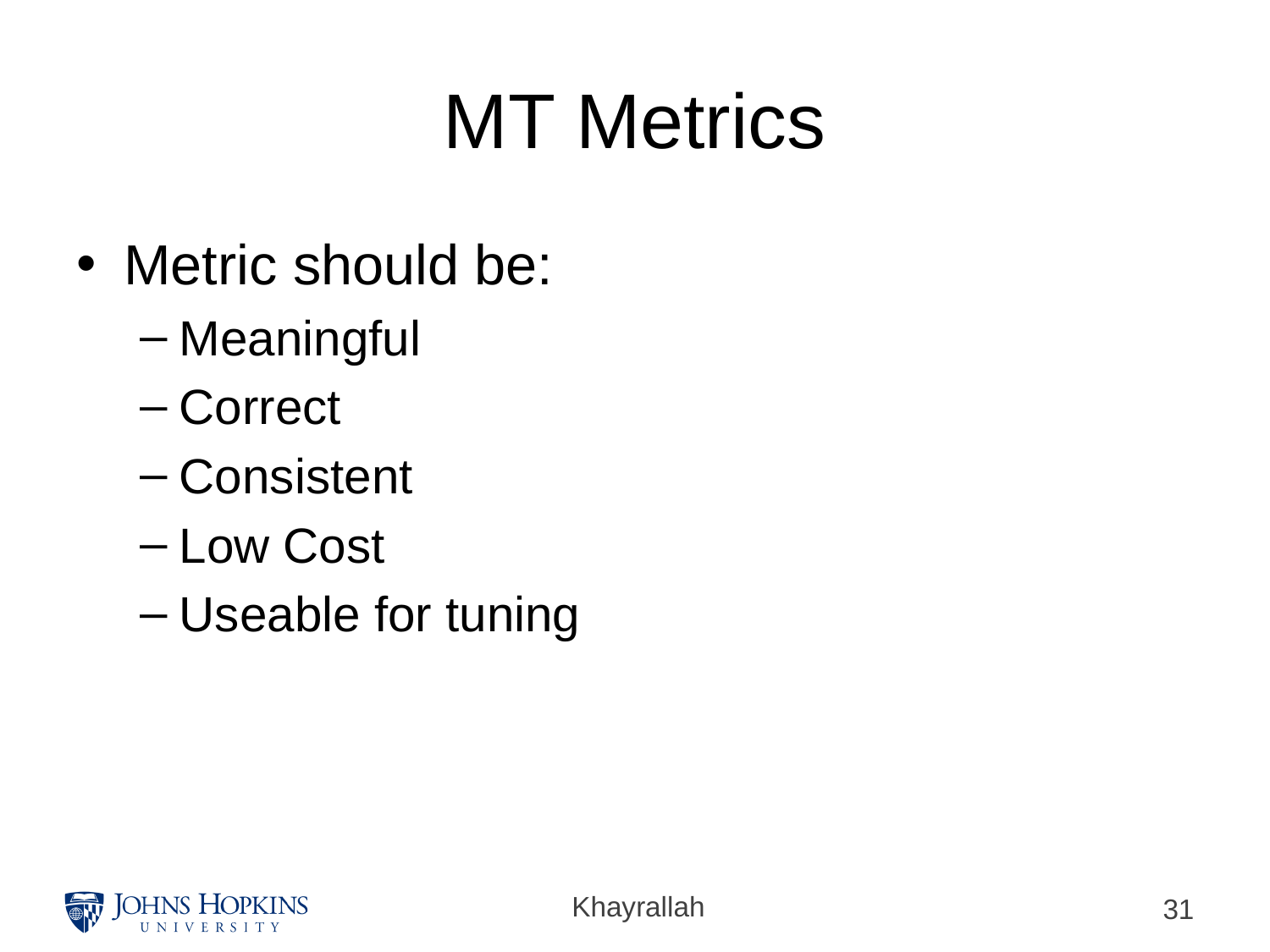

# MT Metrics
Metric should be:
Meaningful
Correct
Consistent
Low Cost
Useable for tuning

Khayrallah